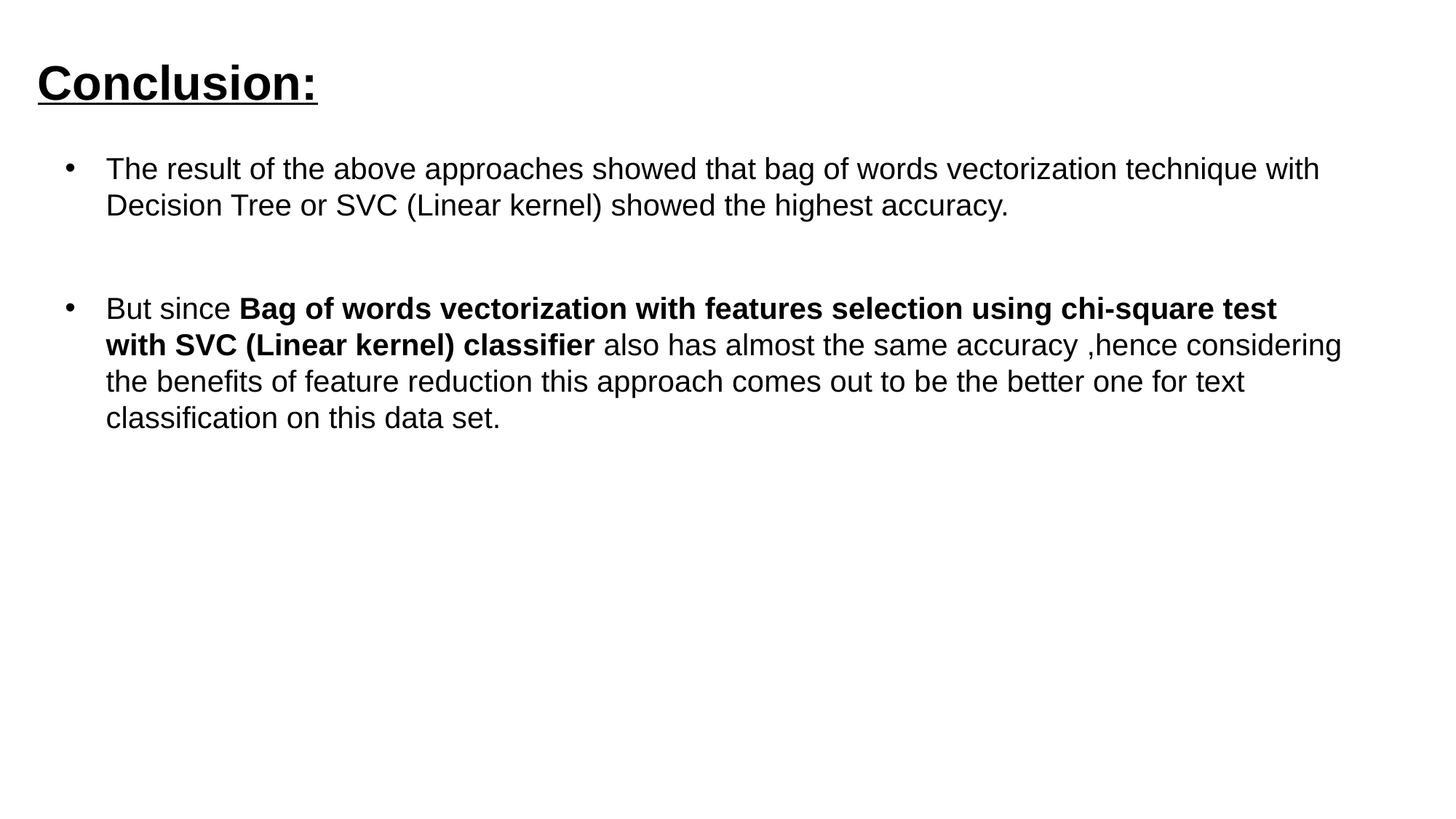

# Conclusion:
The result of the above approaches showed that bag of words vectorization technique with Decision Tree or SVC (Linear kernel) showed the highest accuracy.

But since Bag of words vectorization with features selection using chi-square test with SVC (Linear kernel) classifier also has almost the same accuracy ,hence considering the benefits of feature reduction this approach comes out to be the better one for text classification on this data set.